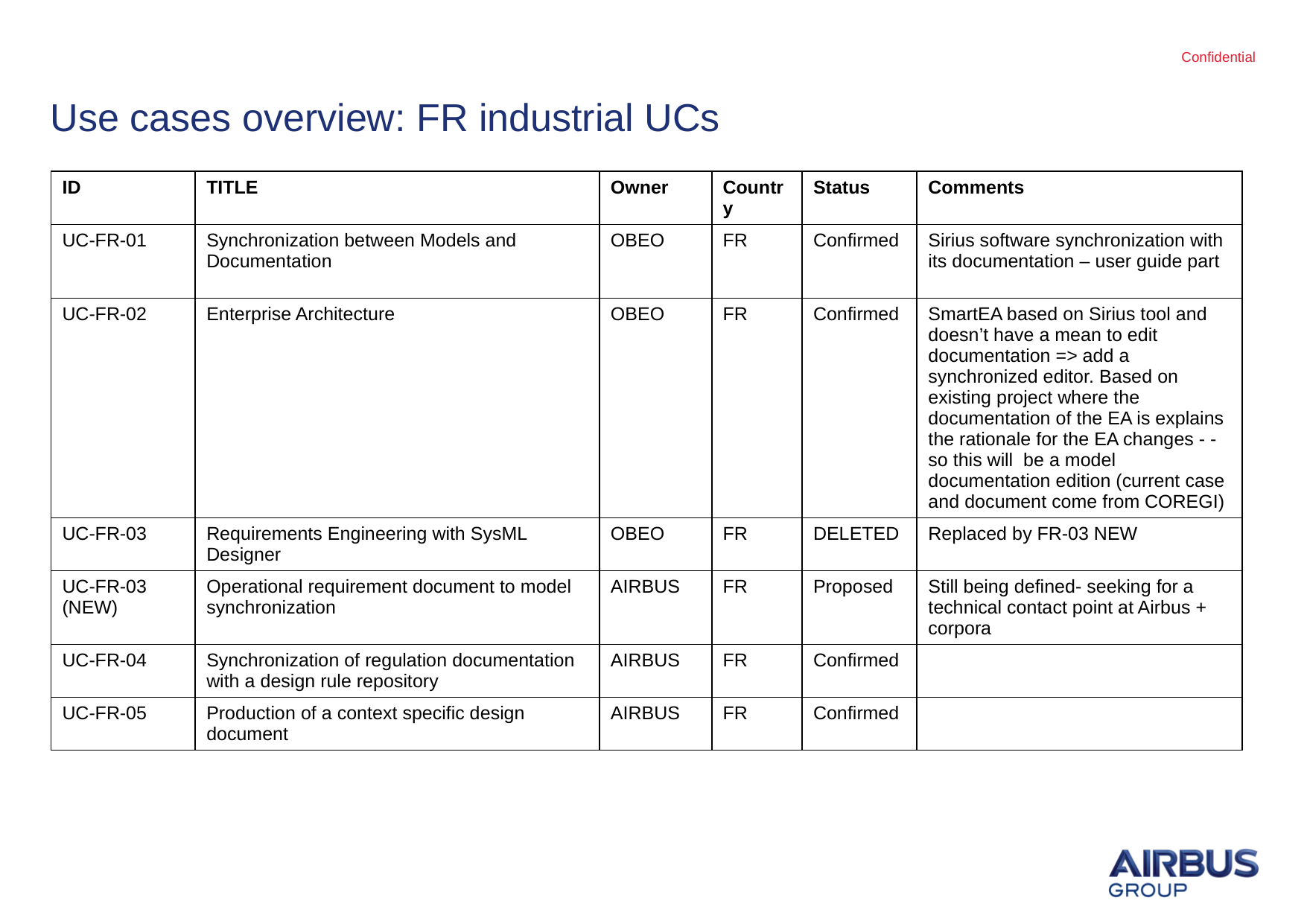

# Use cases overview: FR industrial UCs
| ID | TITLE | Owner | Country | Status | Comments |
| --- | --- | --- | --- | --- | --- |
| UC-FR-01 | Synchronization between Models and Documentation | OBEO | FR | Confirmed | Sirius software synchronization with its documentation – user guide part |
| UC-FR-02 | Enterprise Architecture | OBEO | FR | Confirmed | SmartEA based on Sirius tool and doesn’t have a mean to edit documentation => add a synchronized editor. Based on existing project where the documentation of the EA is explains the rationale for the EA changes - - so this will be a model documentation edition (current case and document come from COREGI) |
| UC-FR-03 | Requirements Engineering with SysML Designer | OBEO | FR | DELETED | Replaced by FR-03 NEW |
| UC-FR-03 (NEW) | Operational requirement document to model synchronization | AIRBUS | FR | Proposed | Still being defined- seeking for a technical contact point at Airbus + corpora |
| UC-FR-04 | Synchronization of regulation documentation with a design rule repository | AIRBUS | FR | Confirmed |  |
| UC-FR-05 | Production of a context specific design document | AIRBUS | FR | Confirmed |  |